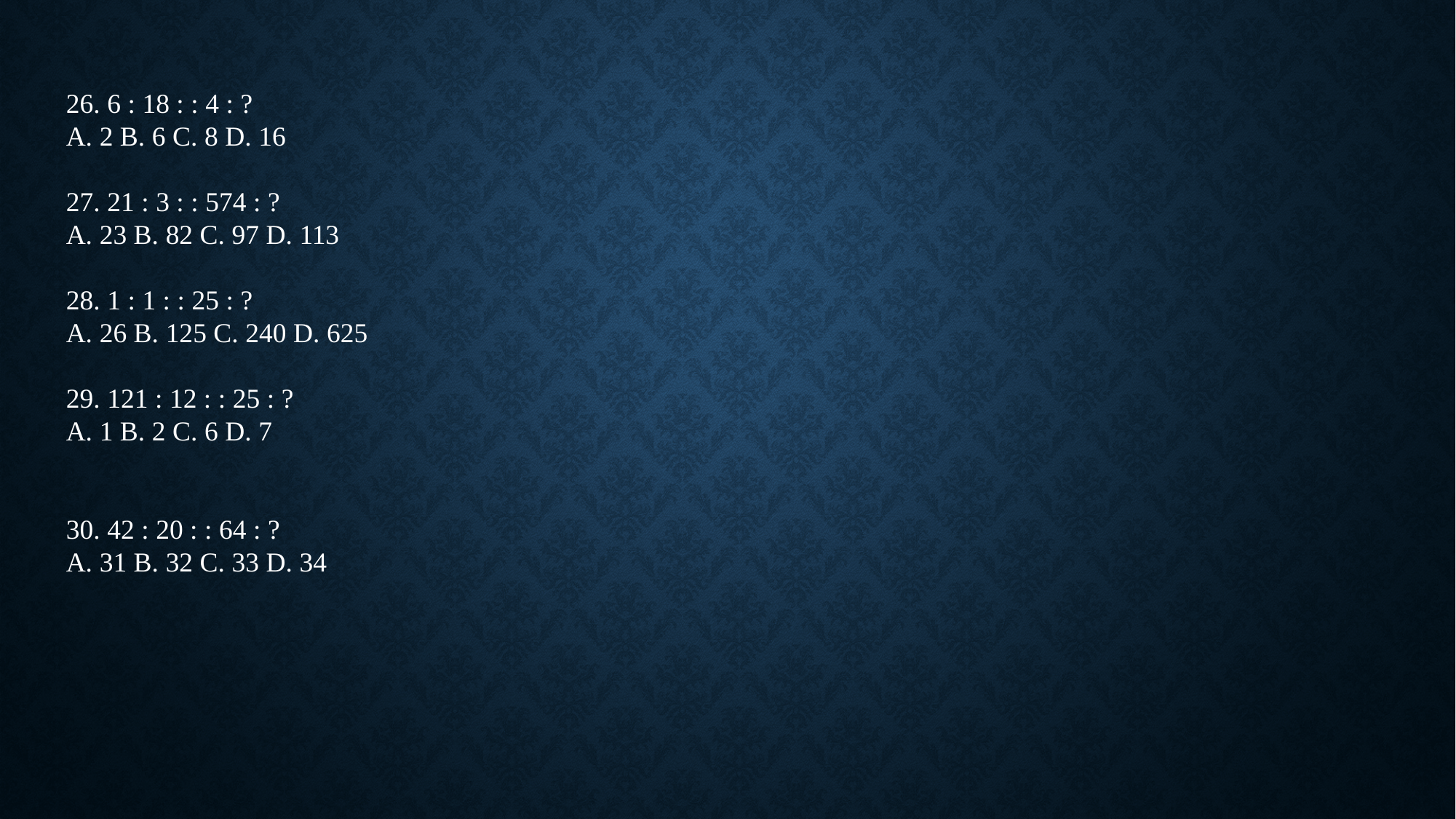

26. 6 : 18 : : 4 : ?
A. 2 B. 6 C. 8 D. 16

27. 21 : 3 : : 574 : ?
A. 23 B. 82 C. 97 D. 113

28. 1 : 1 : : 25 : ?
A. 26 B. 125 C. 240 D. 625

29. 121 : 12 : : 25 : ?
A. 1 B. 2 C. 6 D. 7

30. 42 : 20 : : 64 : ?
A. 31 B. 32 C. 33 D. 34